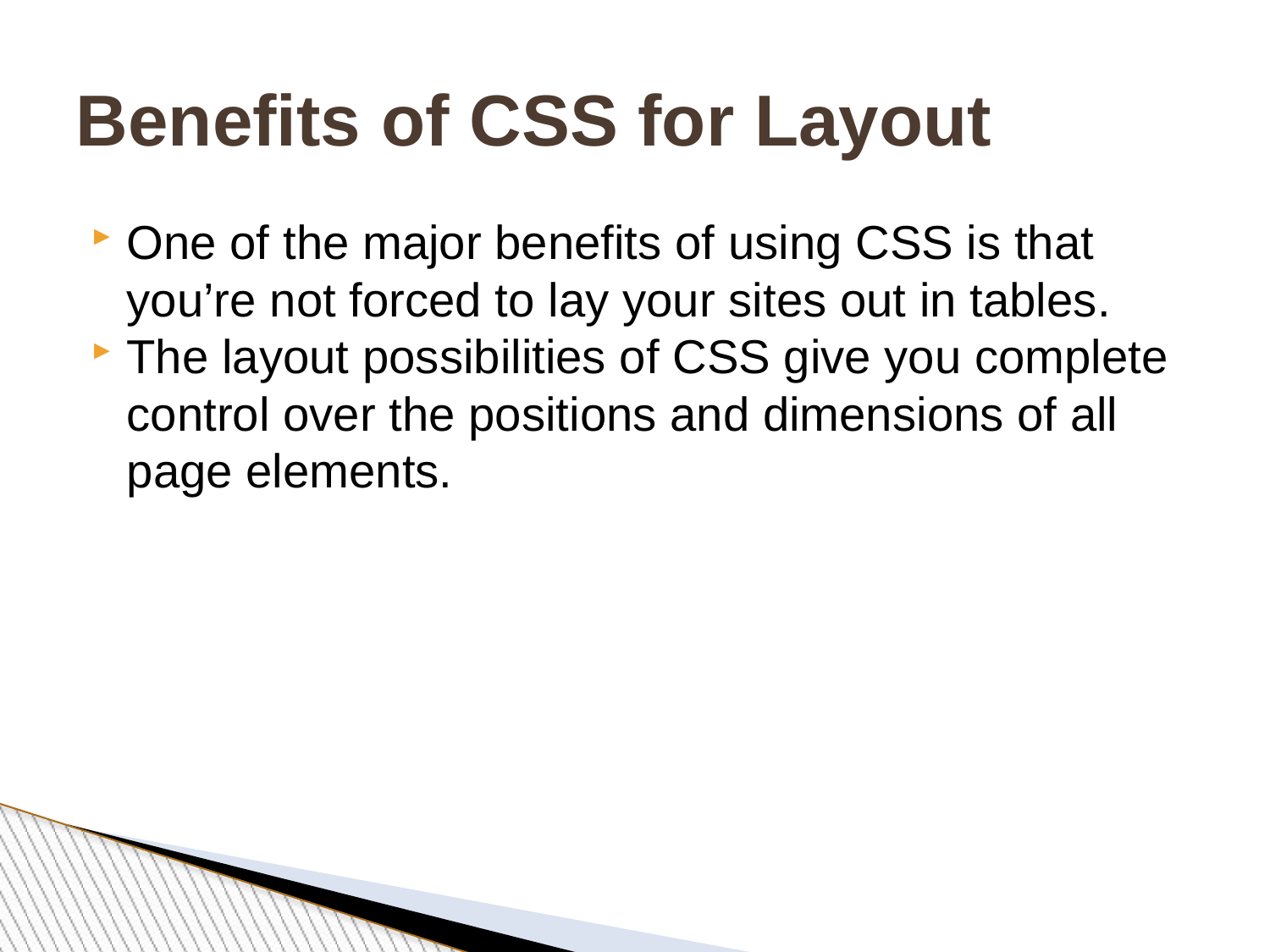

Benefits of CSS for Layout
One of the major benefits of using CSS is that you’re not forced to lay your sites out in tables.
The layout possibilities of CSS give you complete control over the positions and dimensions of all page elements.